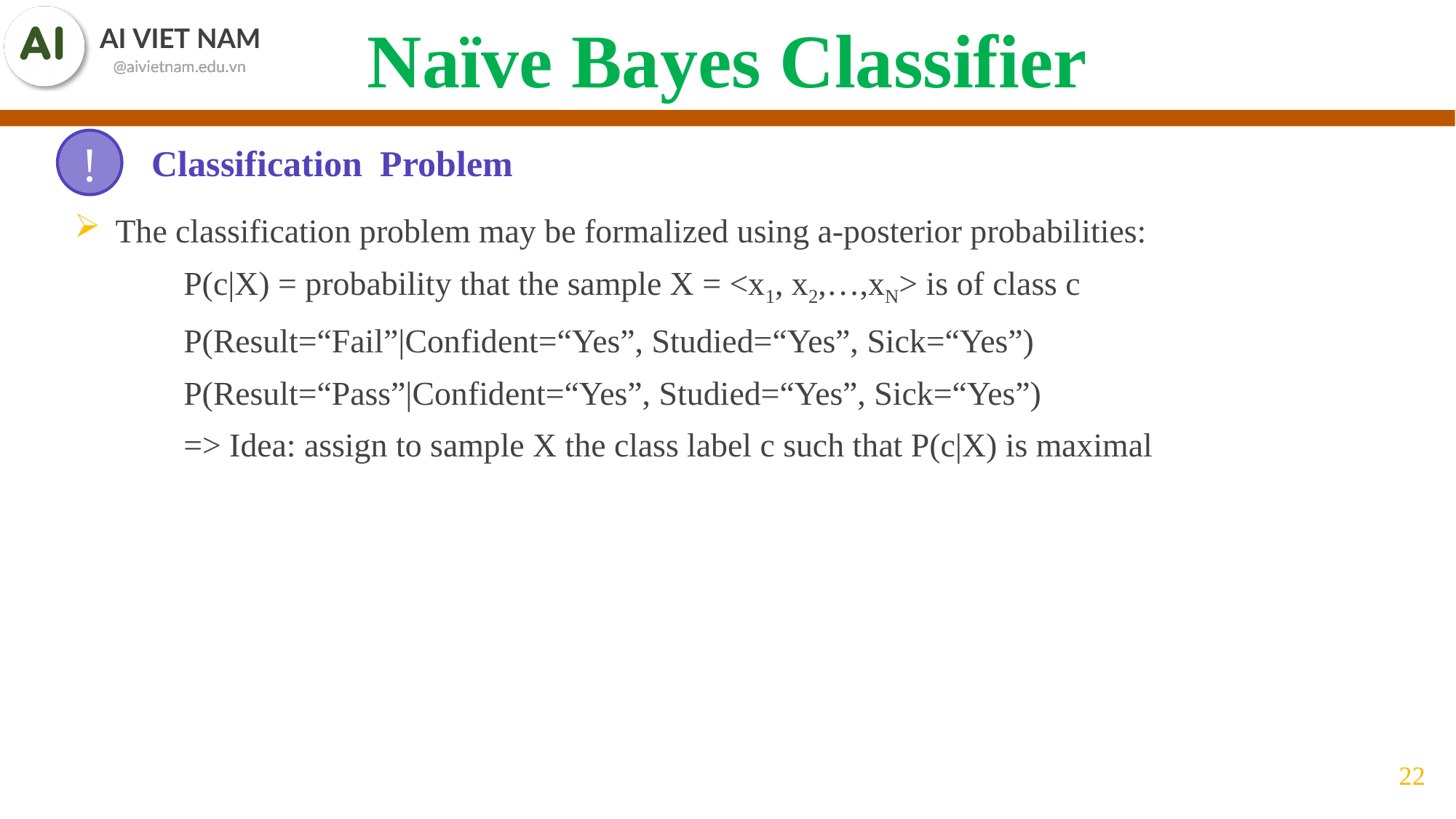

Naïve Bayes Classifier

Classification  Problem
!
The classification problem may be formalized using a-posterior probabilities:
	P(c|X) = probability that the sample X = <x1, x2,…,xN> is of class c
	P(Result=“Fail”|Confident=“Yes”, Studied=“Yes”, Sick=“Yes”)
	P(Result=“Pass”|Confident=“Yes”, Studied=“Yes”, Sick=“Yes”)
	=> Idea: assign to sample X the class label c such that P(c|X) is maximal
22